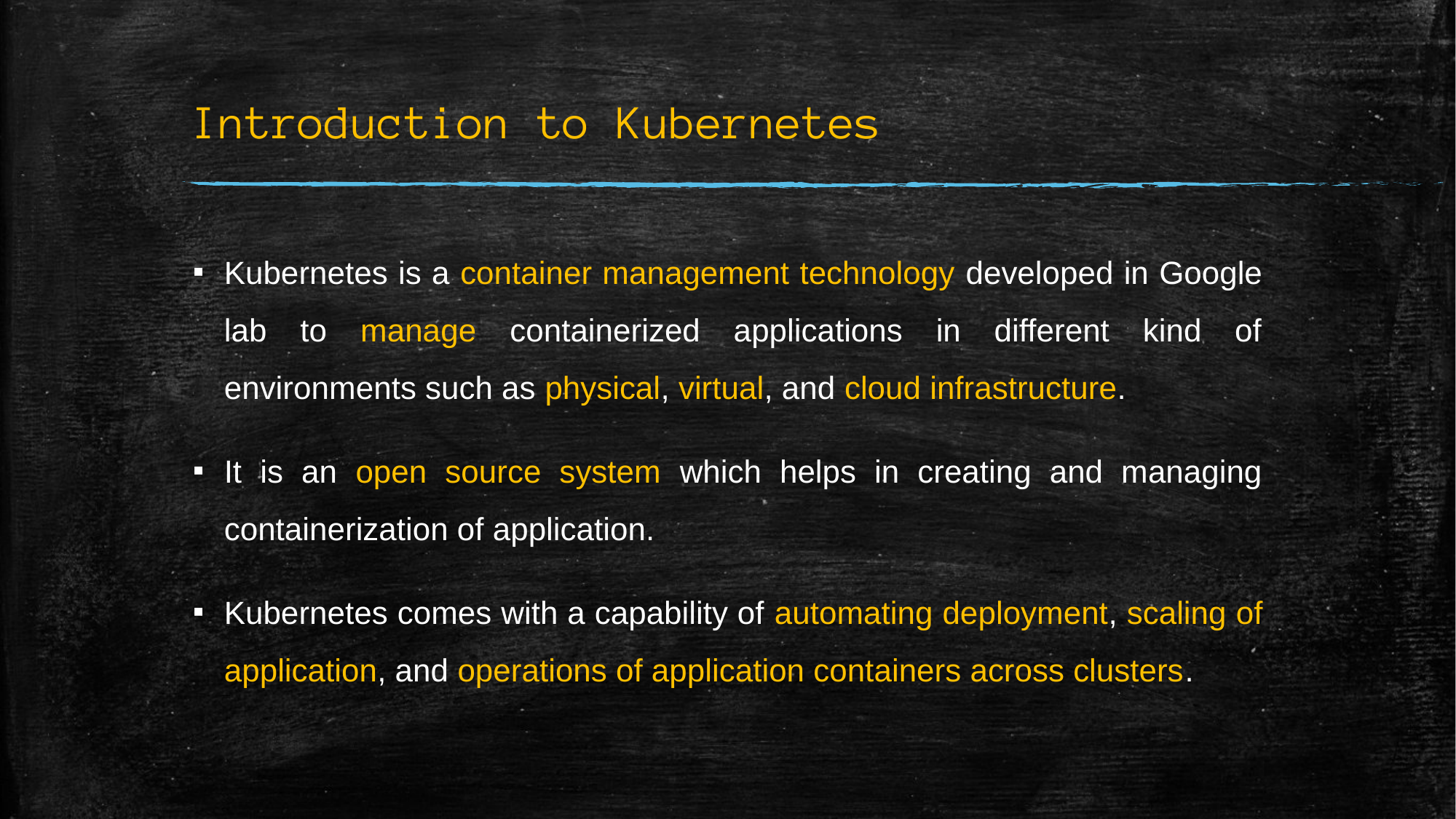

# Introduction to Kubernetes
Kubernetes is a container management technology developed in Google lab to manage containerized applications in different kind of environments such as physical, virtual, and cloud infrastructure.
It is an open source system which helps in creating and managing containerization of application.
Kubernetes comes with a capability of automating deployment, scaling of application, and operations of application containers across clusters.